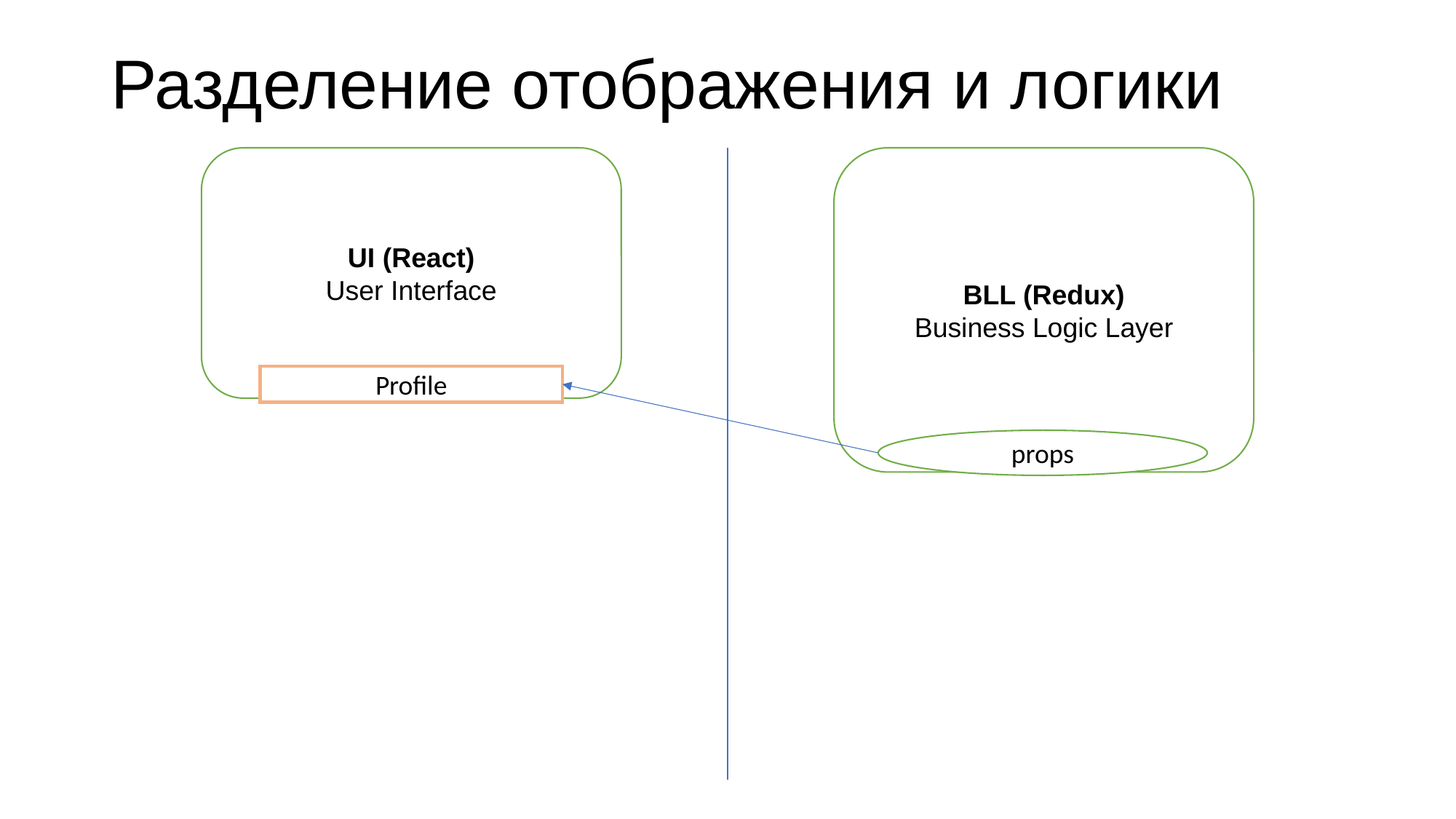

# Разделение отображения и логики
BLL (Redux)
Business Logiс Layer
UI (React)
User Interface
Profile
props